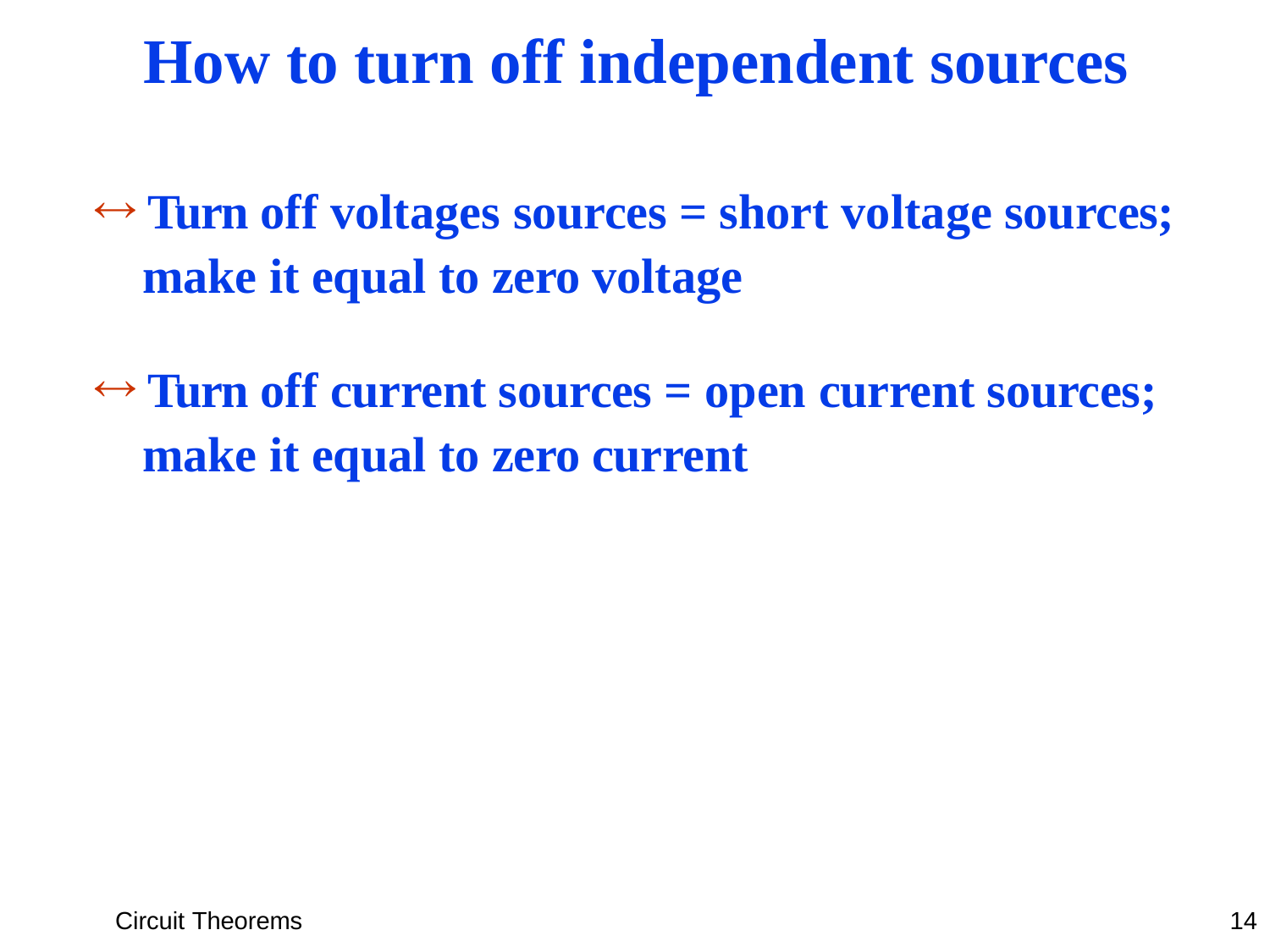

# How to turn off independent sources
↔ Turn off voltages sources = short voltage sources;  make it equal to zero voltage
↔ Turn off current sources = open current sources;  make it equal to zero current
Circuit Theorems
14